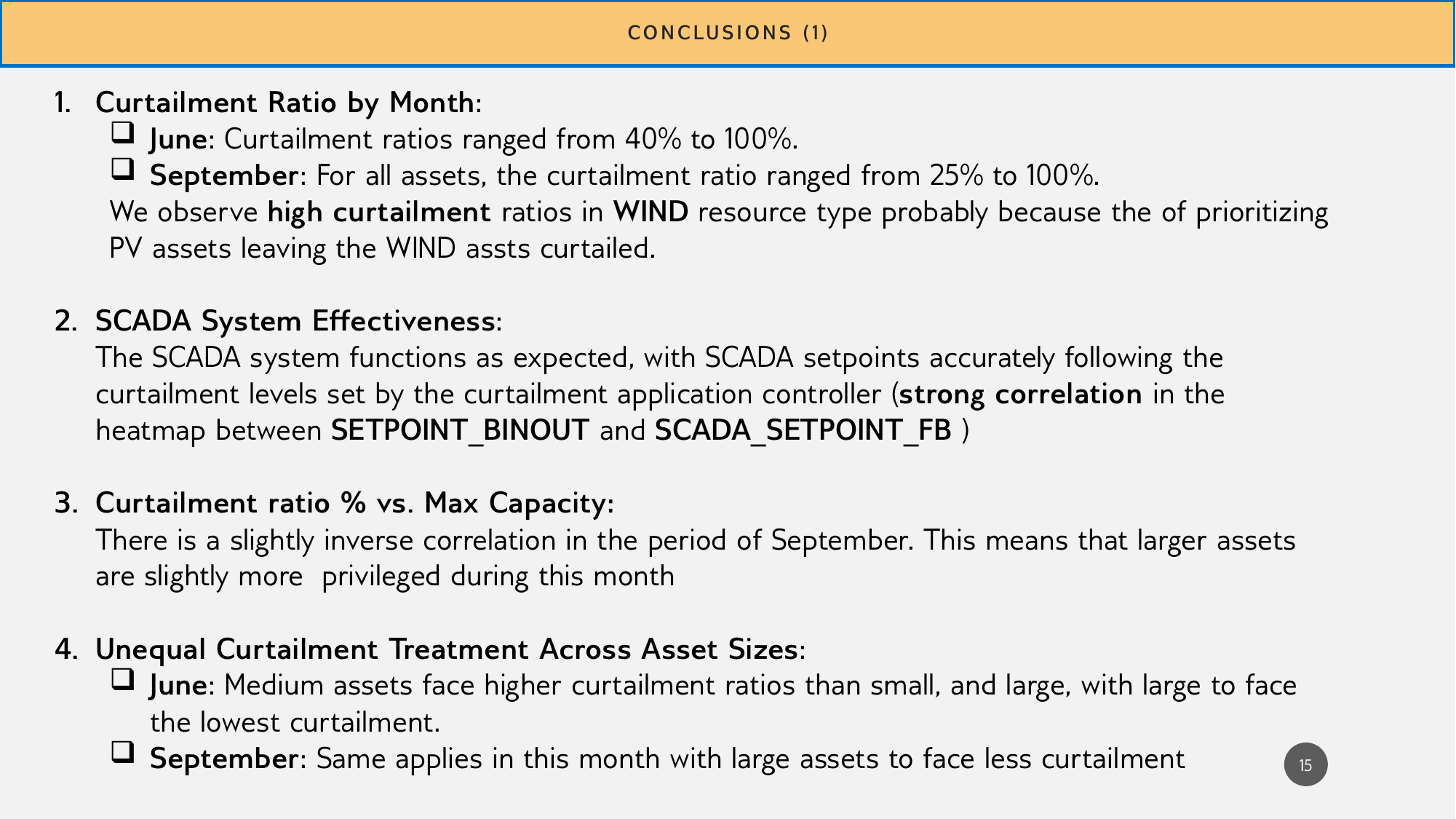

# Conclusions (1)
Curtailment Ratio by Month:
June: Curtailment ratios ranged from 40% to 100%.
September: For all assets, the curtailment ratio ranged from 25% to 100%.
We observe high curtailment ratios in WIND resource type probably because the of prioritizing PV assets leaving the WIND assts curtailed.

SCADA System Effectiveness:
The SCADA system functions as expected, with SCADA setpoints accurately following the curtailment levels set by the curtailment application controller (strong correlation in the heatmap between SETPOINT_BINOUT and SCADA_SETPOINT_FB )
Curtailment ratio % vs. Max Capacity:
There is a slightly inverse correlation in the period of September. This means that larger assets are slightly more  privileged during this month
Unequal Curtailment Treatment Across Asset Sizes:
June: Medium assets face higher curtailment ratios than small, and large, with large to face the lowest curtailment.
September: Same applies in this month with large assets to face less curtailment
15